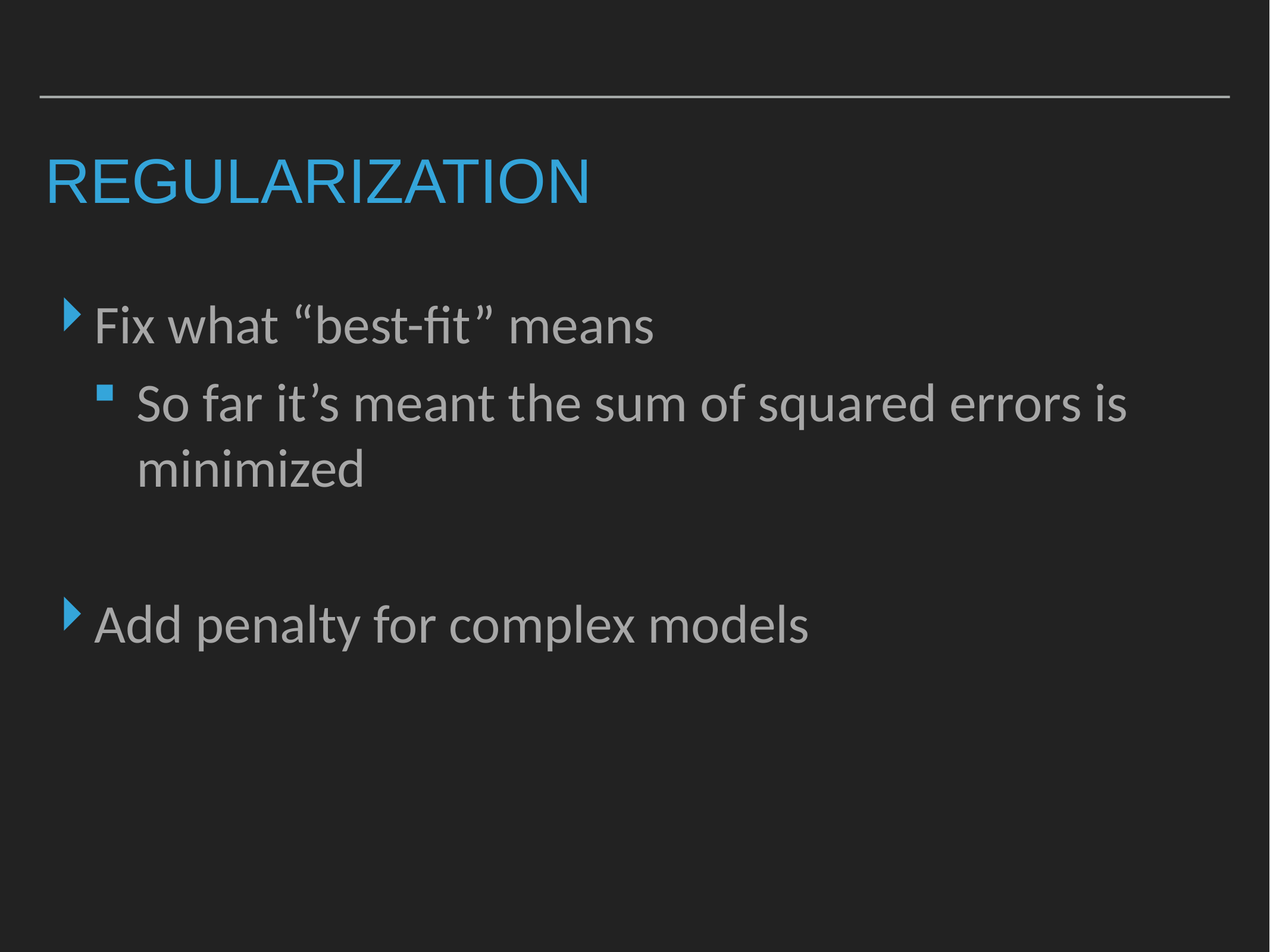

# regularization
Fix what “best-fit” means
So far it’s meant the sum of squared errors is minimized

Add penalty for complex models